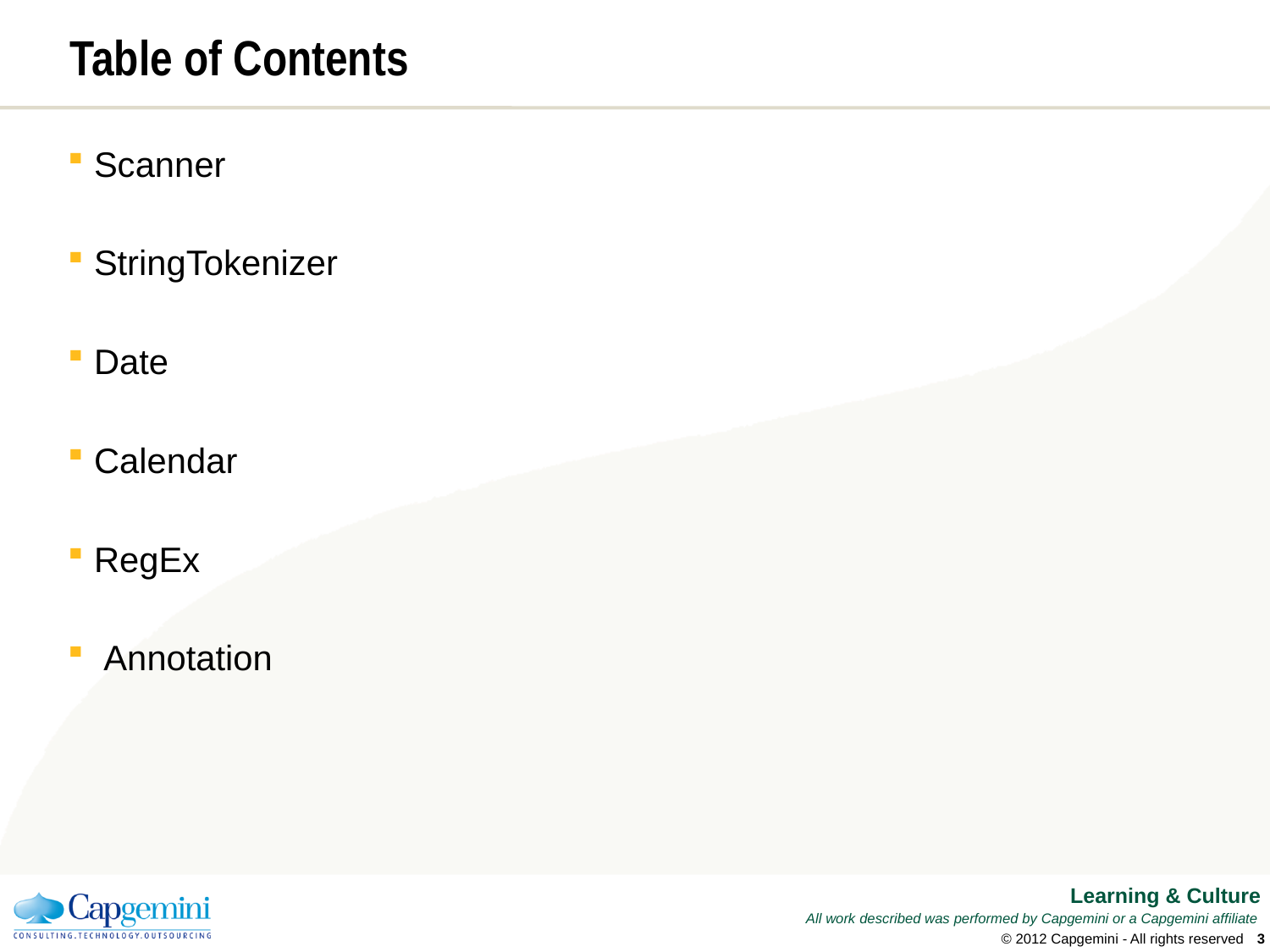

# Table of Contents
Scanner

StringTokenizer

Date

Calendar

RegEx

 Annotation

© 2012 Capgemini - All rights reserved
3